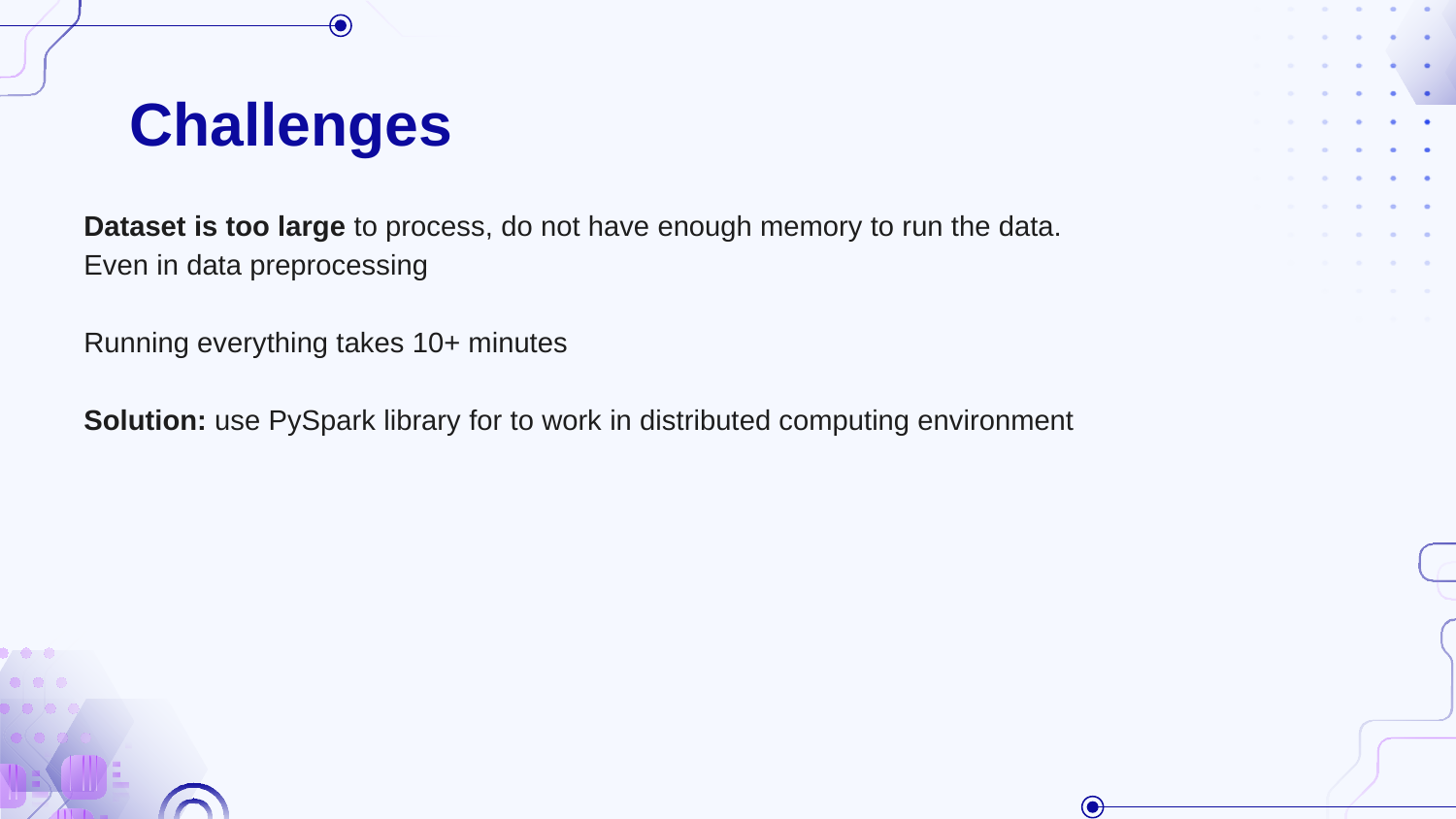

# Challenges
Dataset is too large to process, do not have enough memory to run the data.
Even in data preprocessing

Running everything takes 10+ minutes

Solution: use PySpark library for to work in distributed computing environment